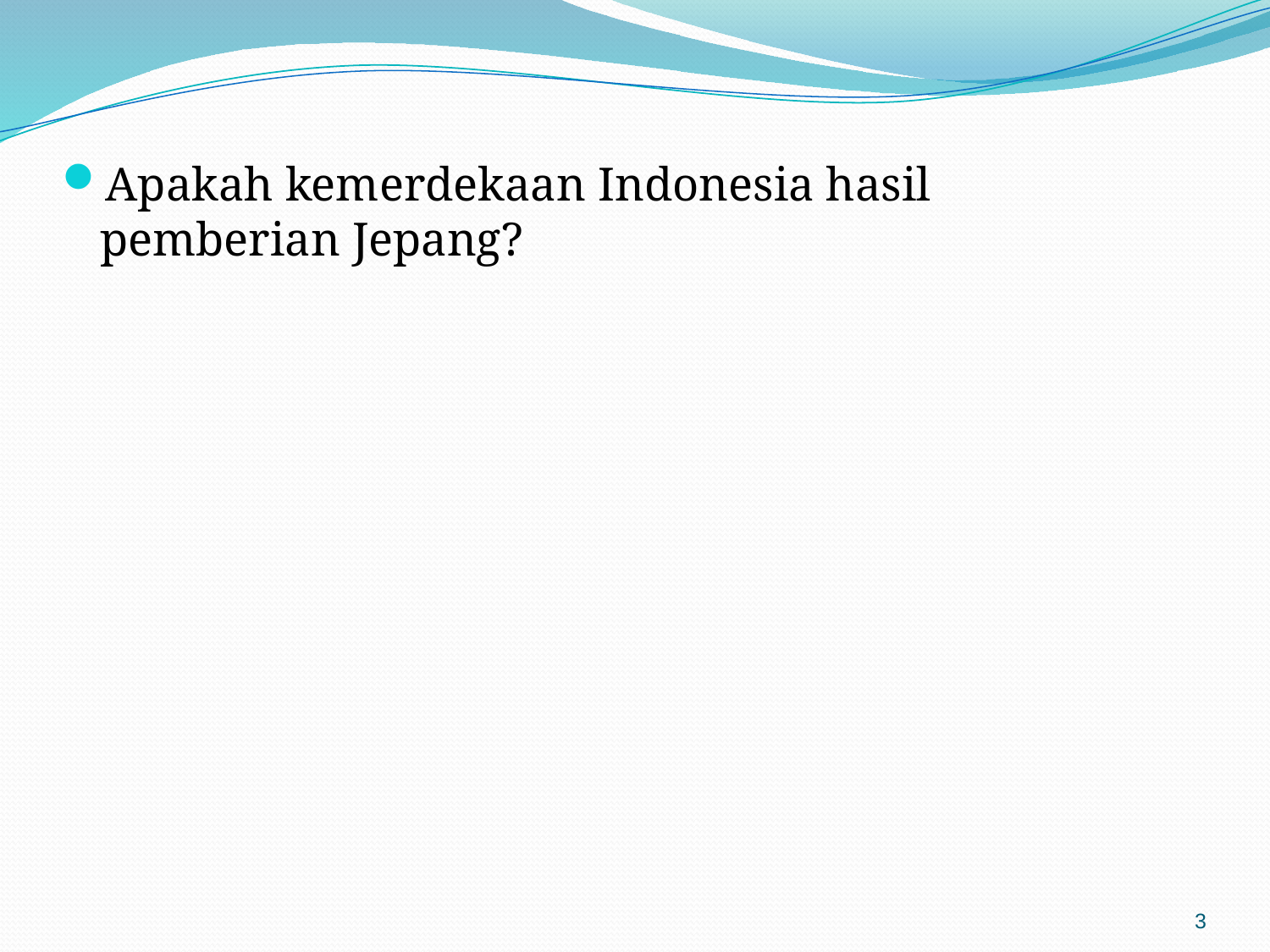

Apakah kemerdekaan Indonesia hasil pemberian Jepang?

3